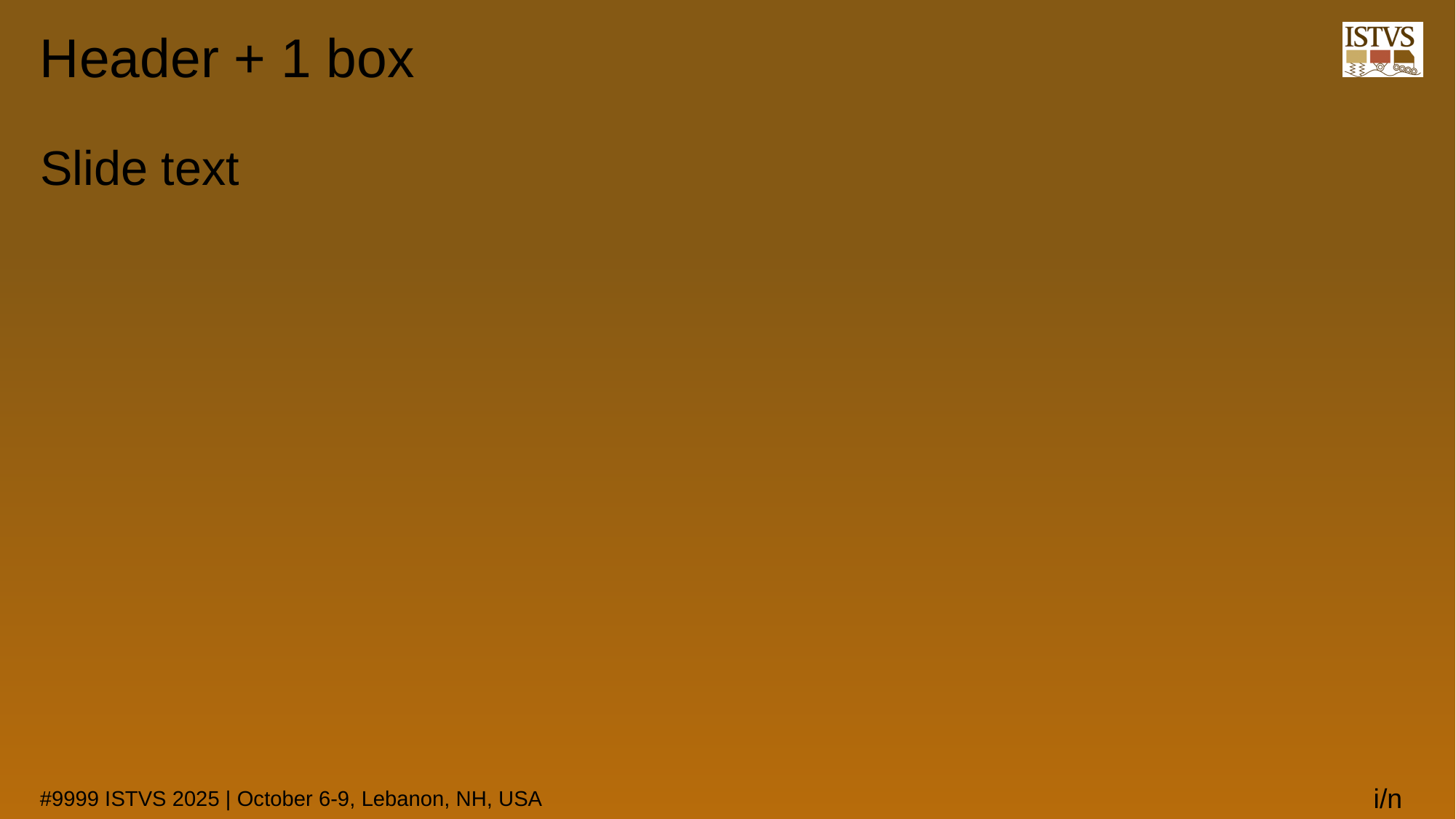

# Header + 1 box
Slide text
#9999 ISTVS 2025 | October 6-9, Lebanon, NH, USA